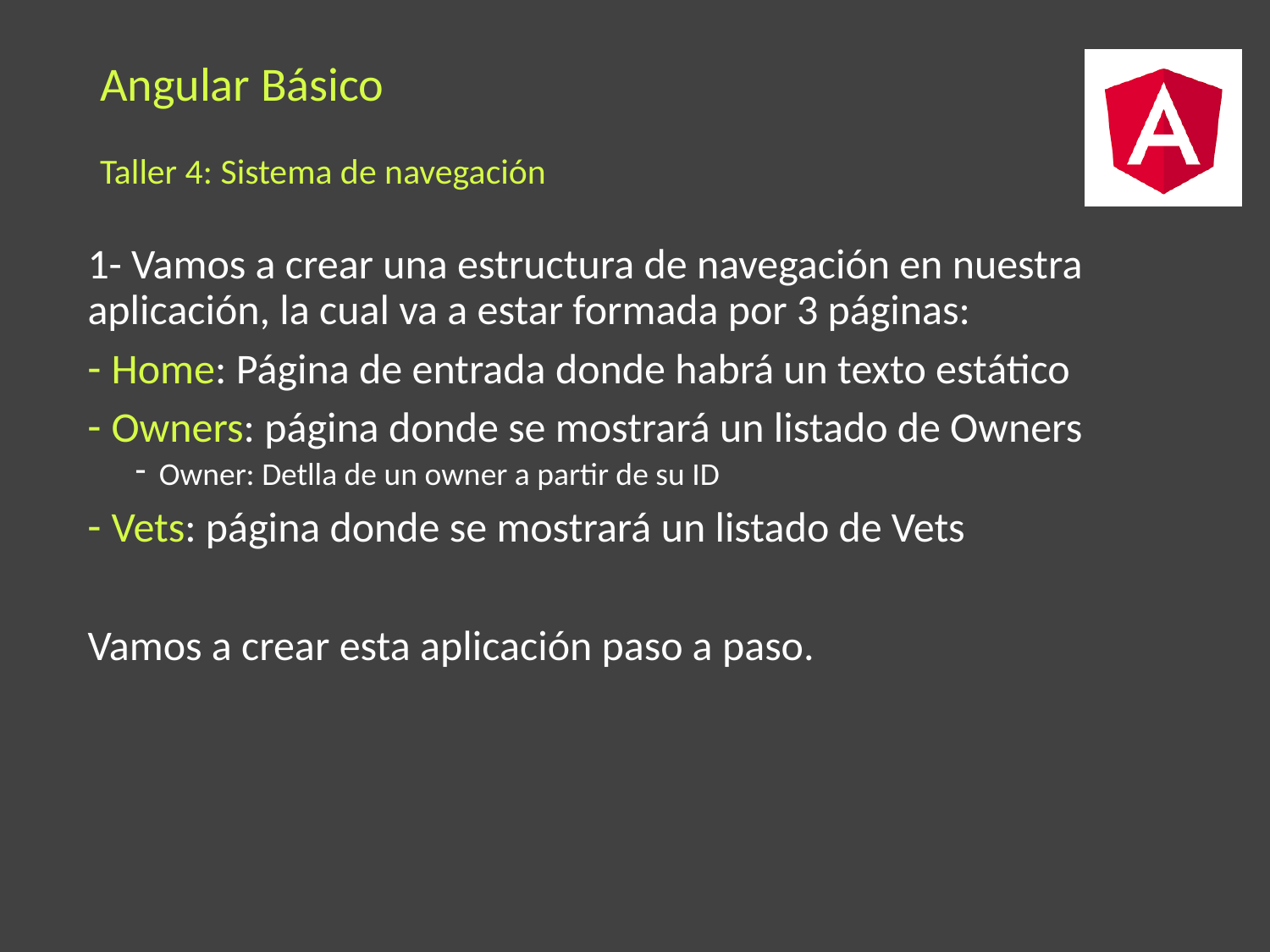

# Angular Básico
Taller 4: Sistema de navegación
1- Vamos a crear una estructura de navegación en nuestra aplicación, la cual va a estar formada por 3 páginas:
Home: Página de entrada donde habrá un texto estático
Owners: página donde se mostrará un listado de Owners
Owner: Detlla de un owner a partir de su ID
Vets: página donde se mostrará un listado de Vets

Vamos a crear esta aplicación paso a paso.